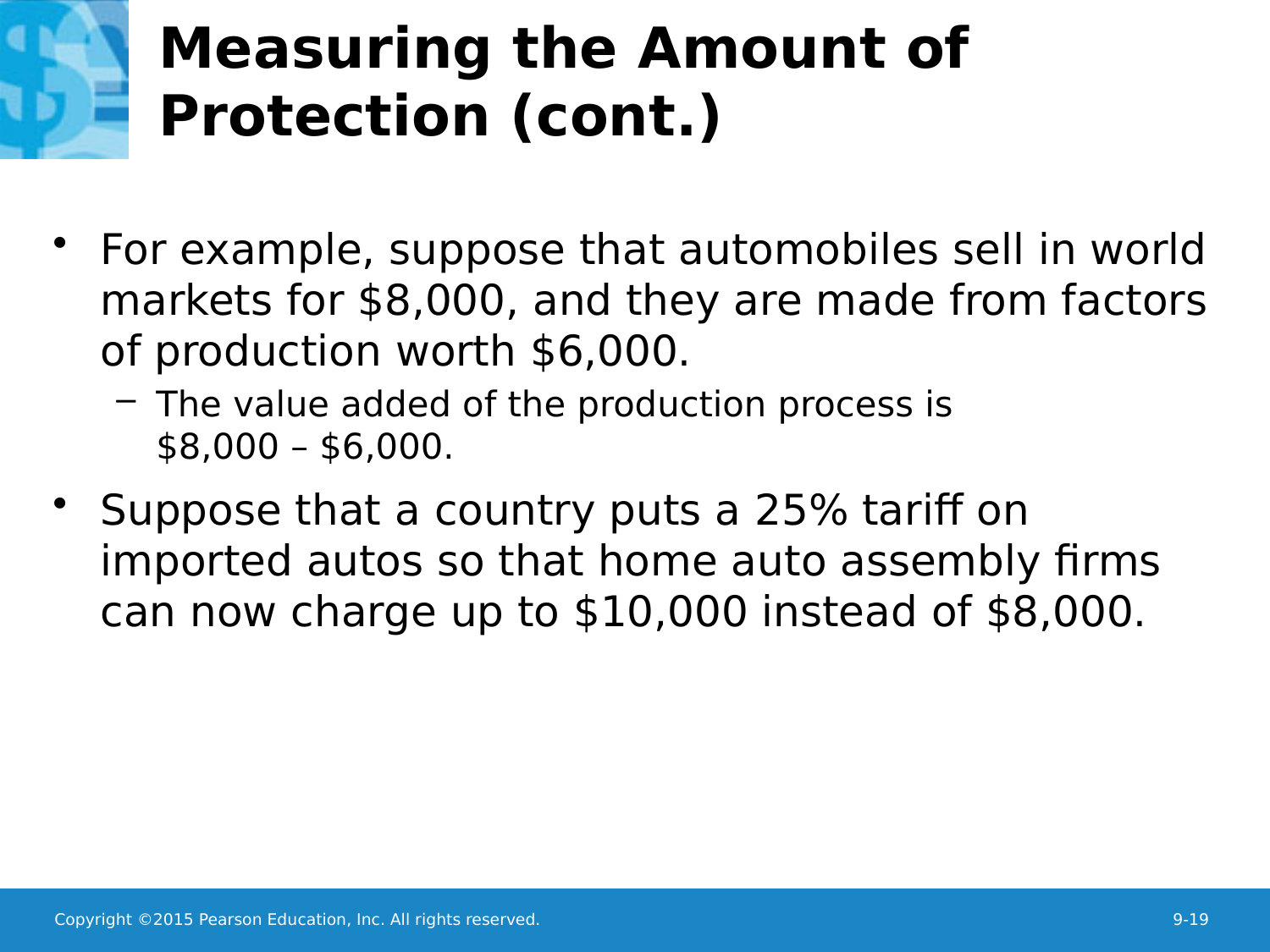

# Measuring the Amount of Protection (cont.)
For example, suppose that automobiles sell in world markets for $8,000, and they are made from factors of production worth $6,000.
The value added of the production process is
$8,000 – $6,000.
Suppose that a country puts a 25% tariff on imported autos so that home auto assembly firms can now charge up to $10,000 instead of $8,000.